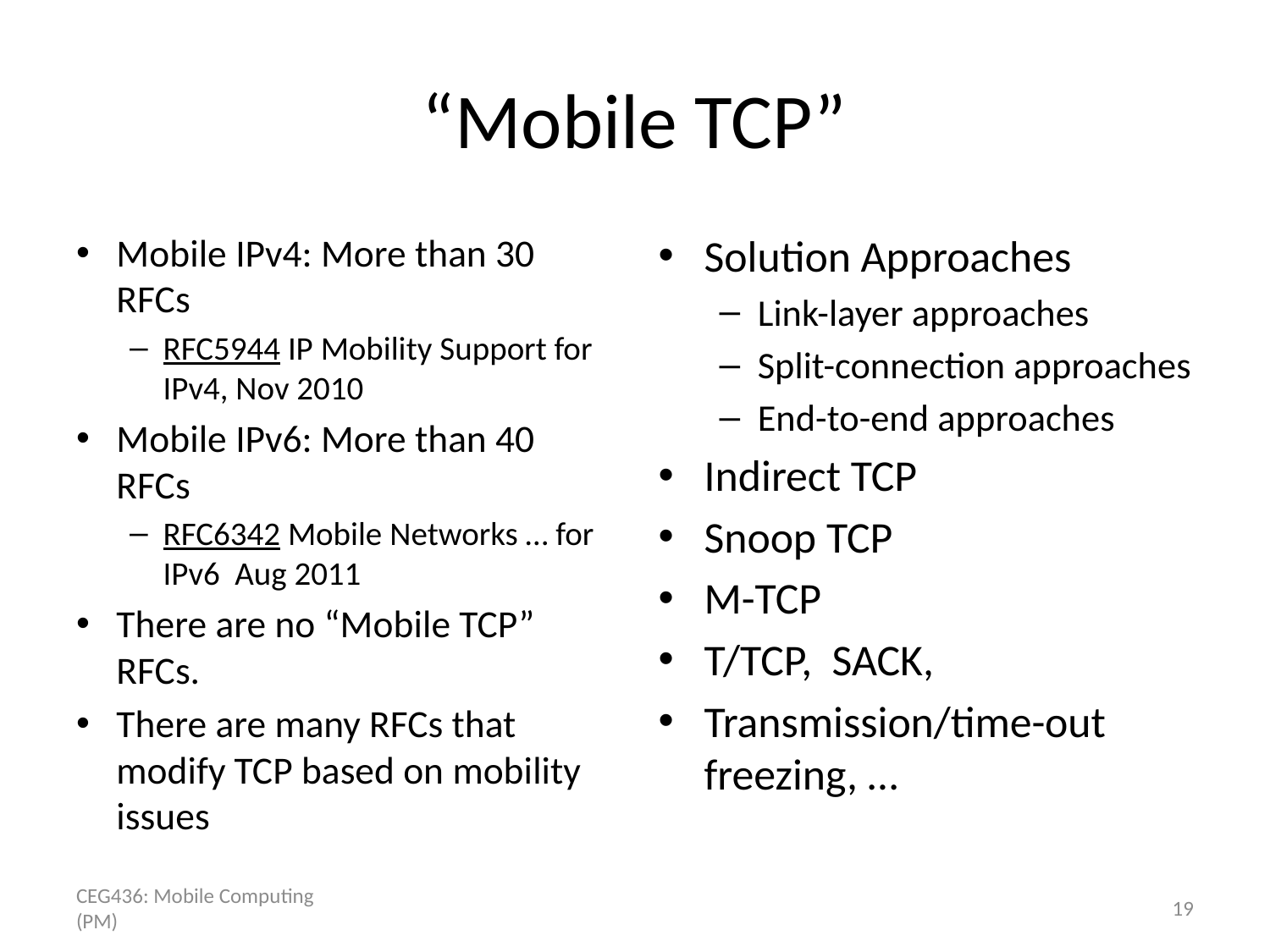

# “Mobile TCP”
Mobile IPv4: More than 30 RFCs
RFC5944 IP Mobility Support for IPv4, Nov 2010
Mobile IPv6: More than 40 RFCs
RFC6342 Mobile Networks … for IPv6  Aug 2011
There are no “Mobile TCP” RFCs.
There are many RFCs that modify TCP based on mobility issues
Solution Approaches
Link-layer approaches
Split-connection approaches
End-to-end approaches
Indirect TCP
Snoop TCP
M-TCP
T/TCP,  SACK,
Transmission/time-out freezing, …

CEG436: Mobile Computing (PM)

19